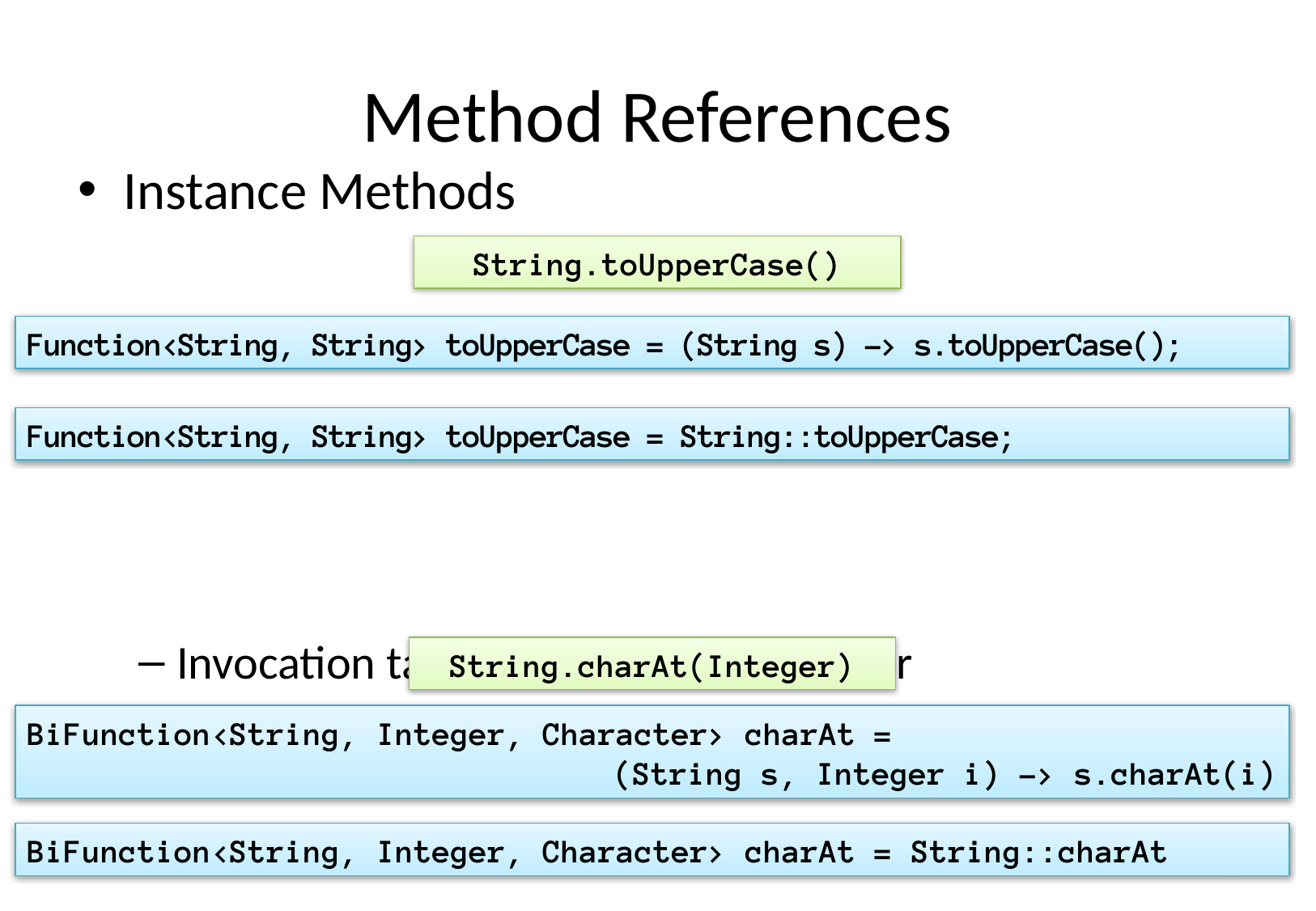

# Method References
Instance Methods

Invocation target is the first parameter
String.toUpperCase()
Function<String, String> toUpperCase = (String s) -> s.toUpperCase();
Function<String, String> toUpperCase = String::toUpperCase;
String.charAt(Integer)
BiFunction<String, Integer, Character> charAt =
(String s, Integer i) -> s.charAt(i)
BiFunction<String, Integer, Character> charAt = String::charAt
20